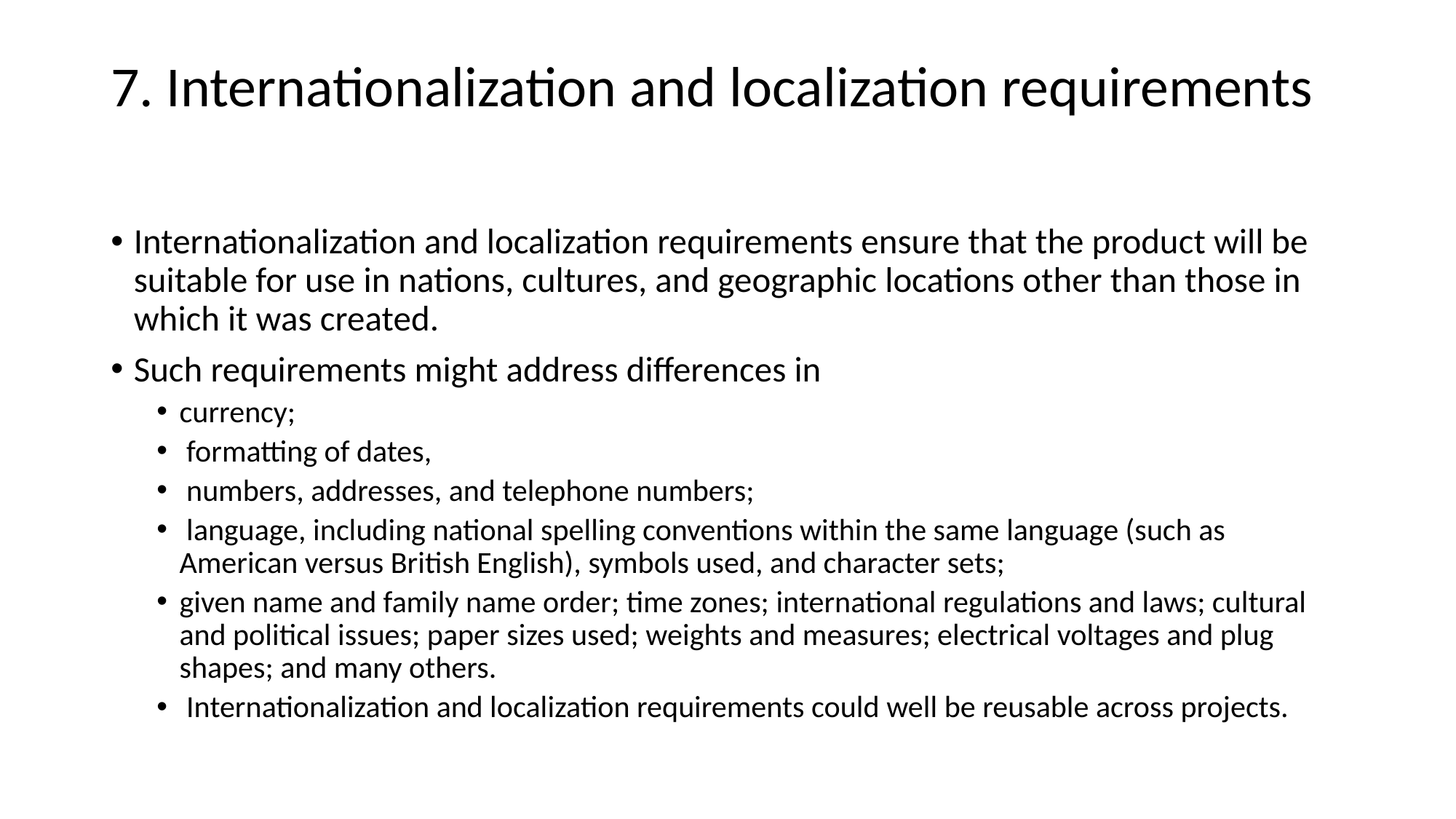

7. Internationalization and localization requirements
Internationalization and localization requirements ensure that the product will be suitable for use in nations, cultures, and geographic locations other than those in which it was created.
Such requirements might address differences in
currency;
 formatting of dates,
 numbers, addresses, and telephone numbers;
 language, including national spelling conventions within the same language (such as American versus British English), symbols used, and character sets;
given name and family name order; time zones; international regulations and laws; cultural and political issues; paper sizes used; weights and measures; electrical voltages and plug shapes; and many others.
 Internationalization and localization requirements could well be reusable across projects.